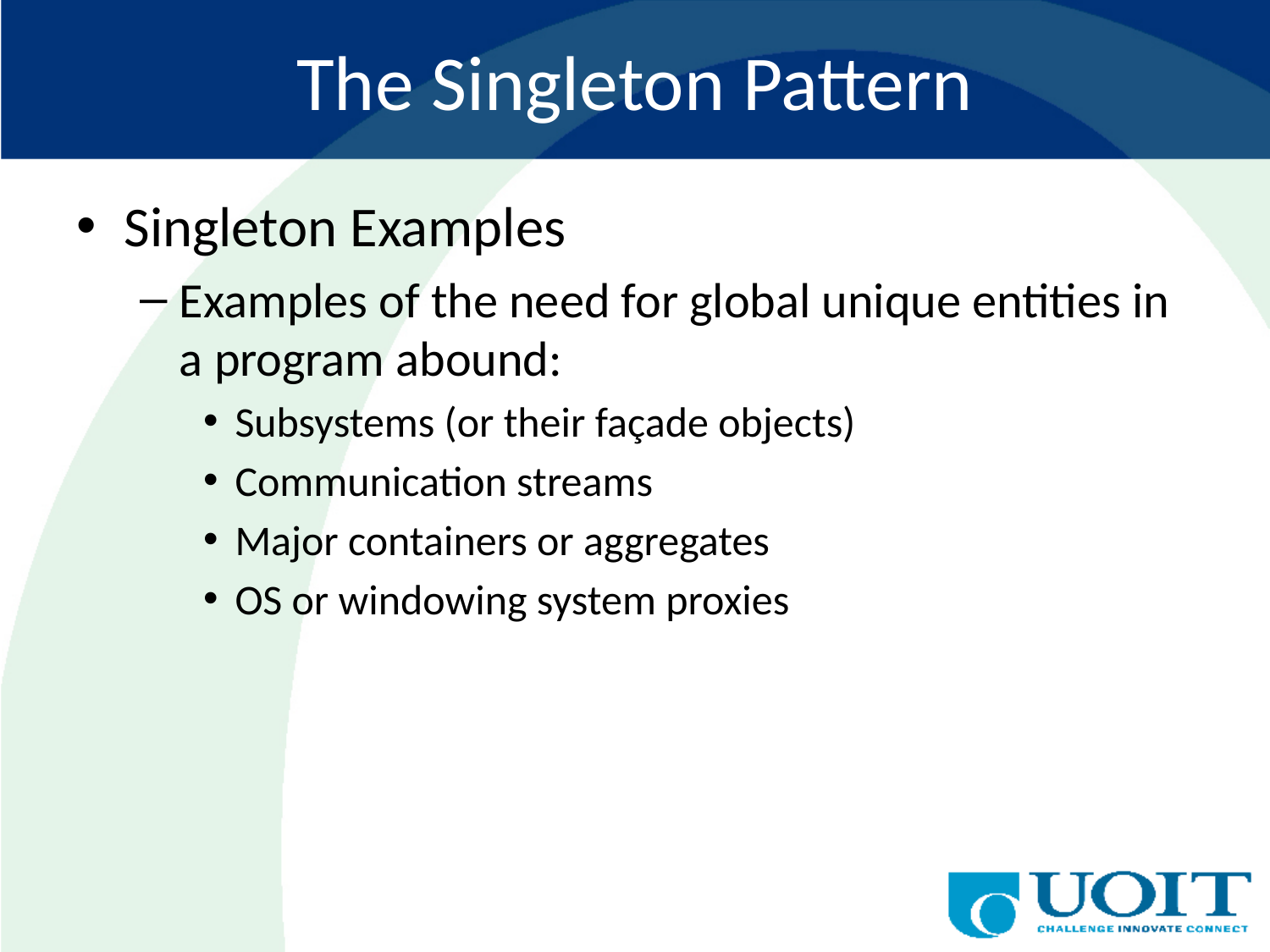

# The Singleton Pattern

Singleton Examples
Examples of the need for global unique entities in a program abound:
Subsystems (or their façade objects)
Communication streams
Major containers or aggregates
OS or windowing system proxies